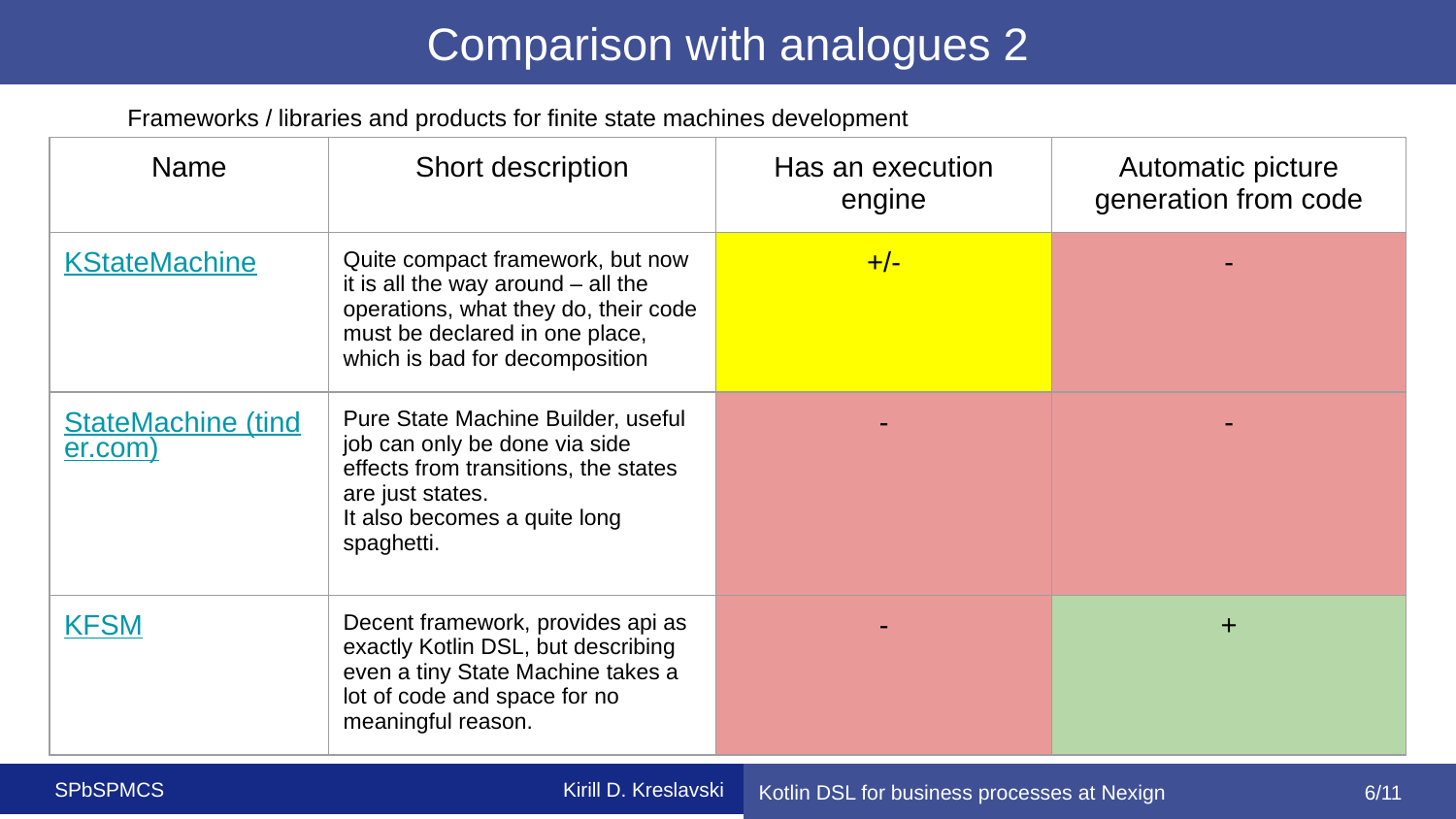

# Comparison with analogues 2
Frameworks / libraries and products for finite state machines development
| Name | Short description | Has an execution engine | Automatic picture generation from code |
| --- | --- | --- | --- |
| KStateMachine | Quite compact framework, but now it is all the way around – all the operations, what they do, their code must be declared in one place, which is bad for decomposition | +/- | - |
| StateMachine (tinder.com) | Pure State Machine Builder, useful job can only be done via side effects from transitions, the states are just states. It also becomes a quite long spaghetti. | - | - |
| KFSM | Decent framework, provides api as exactly Kotlin DSL, but describing even a tiny State Machine takes a lot of code and space for no meaningful reason. | - | + |
6/11